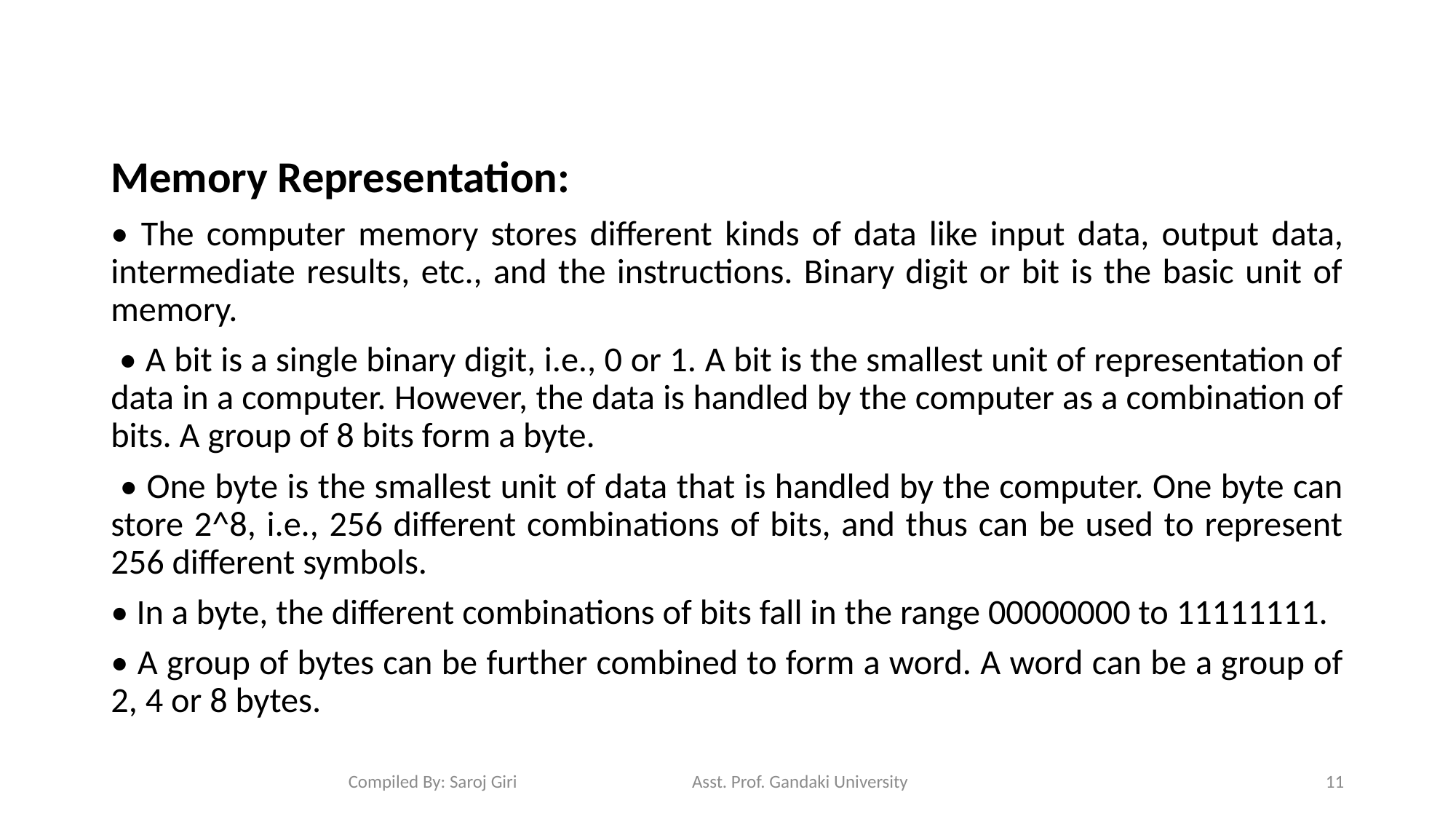

#
Memory Representation:
• The computer memory stores different kinds of data like input data, output data, intermediate results, etc., and the instructions. Binary digit or bit is the basic unit of memory.
 • A bit is a single binary digit, i.e., 0 or 1. A bit is the smallest unit of representation of data in a computer. However, the data is handled by the computer as a combination of bits. A group of 8 bits form a byte.
 • One byte is the smallest unit of data that is handled by the computer. One byte can store 2^8, i.e., 256 different combinations of bits, and thus can be used to represent 256 different symbols.
• In a byte, the different combinations of bits fall in the range 00000000 to 11111111.
• A group of bytes can be further combined to form a word. A word can be a group of 2, 4 or 8 bytes.
Compiled By: Saroj Giri                                          Asst. Prof. Gandaki University
11